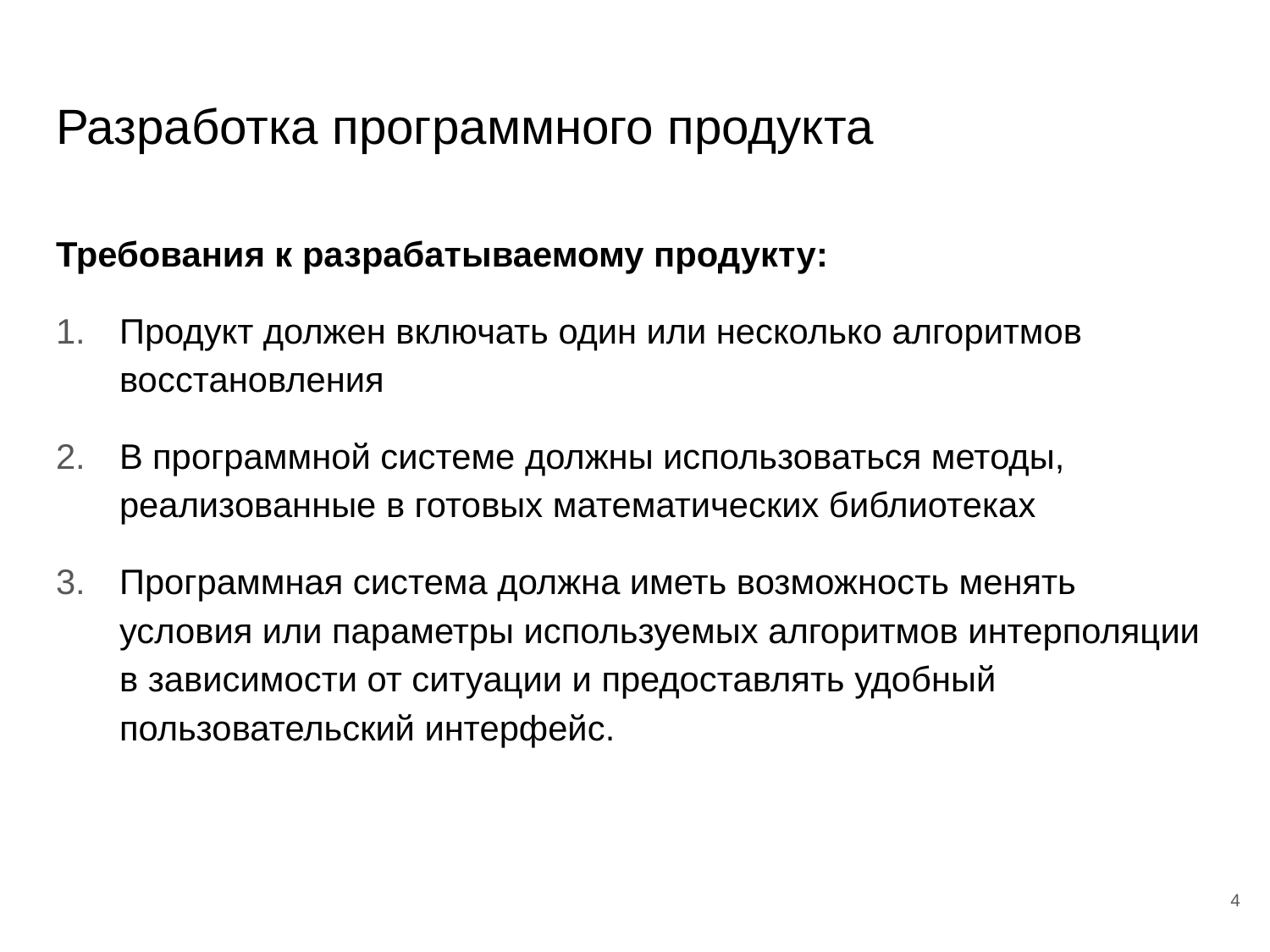

# Разработка программного продукта
Требования к разрабатываемому продукту:
Продукт должен включать один или несколько алгоритмов восстановления
В программной системе должны использоваться методы, реализованные в готовых математических библиотеках
Программная система должна иметь возможность менять условия или параметры используемых алгоритмов интерполяции в зависимости от ситуации и предоставлять удобный пользовательский интерфейс.
4